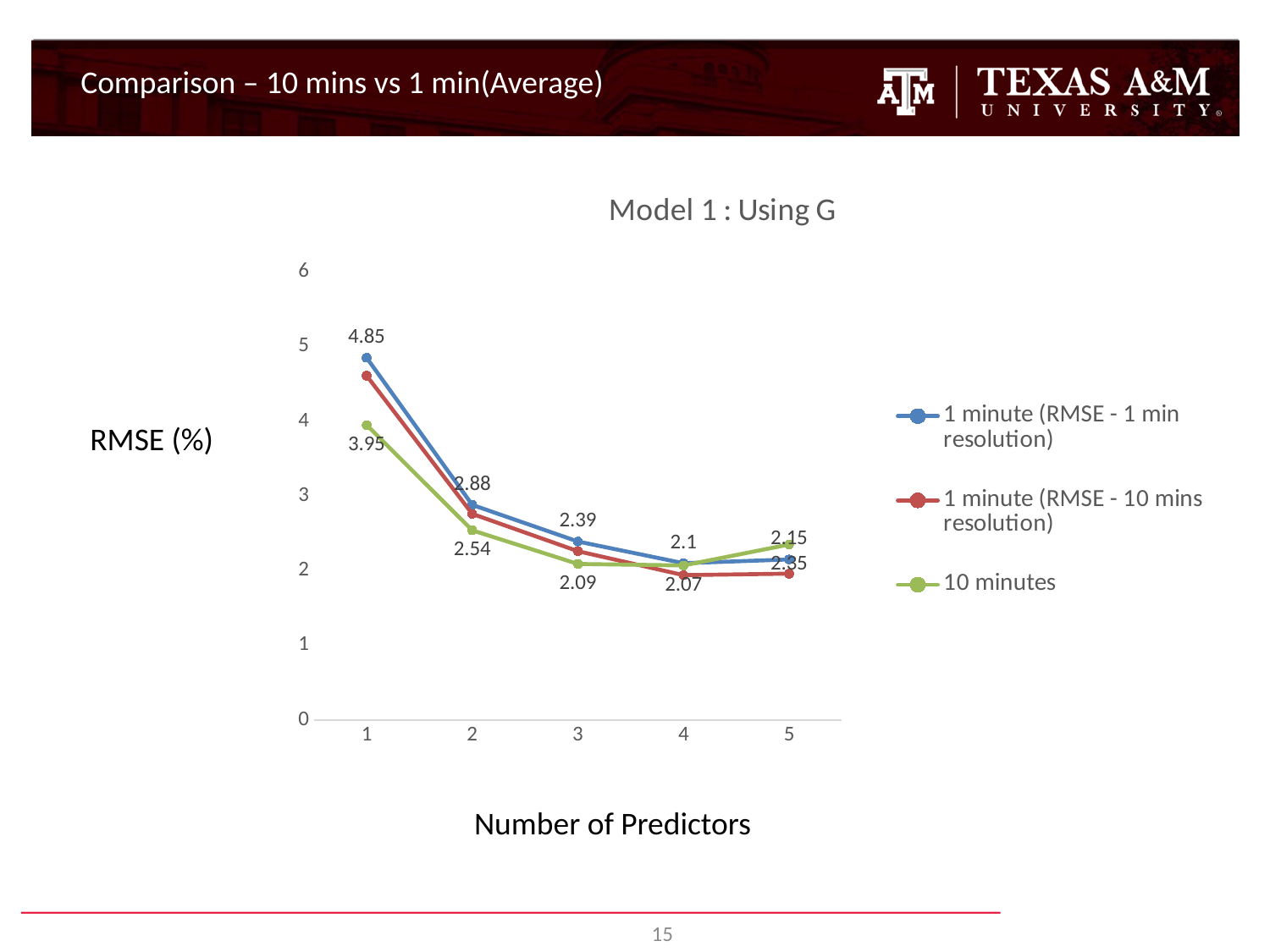

Comparison – 10 mins vs 1 min(Average)

### Chart: Model 1 : Using G

| Category | 1 minute (RMSE - 1 min resolution) | 1 minute (RMSE - 10 mins resolution) | 10 minutes |
|---|---|---|---|
| 1 | 4.85 | 4.61 | 3.95 |
| 2 | 2.88 | 2.76 | 2.54 |
| 3 | 2.39 | 2.26 | 2.09 |
| 4 | 2.1 | 1.94 | 2.07 |
| 5 | 2.15 | 1.96 | 2.35 |
RMSE (%)
Number of Predictors
15